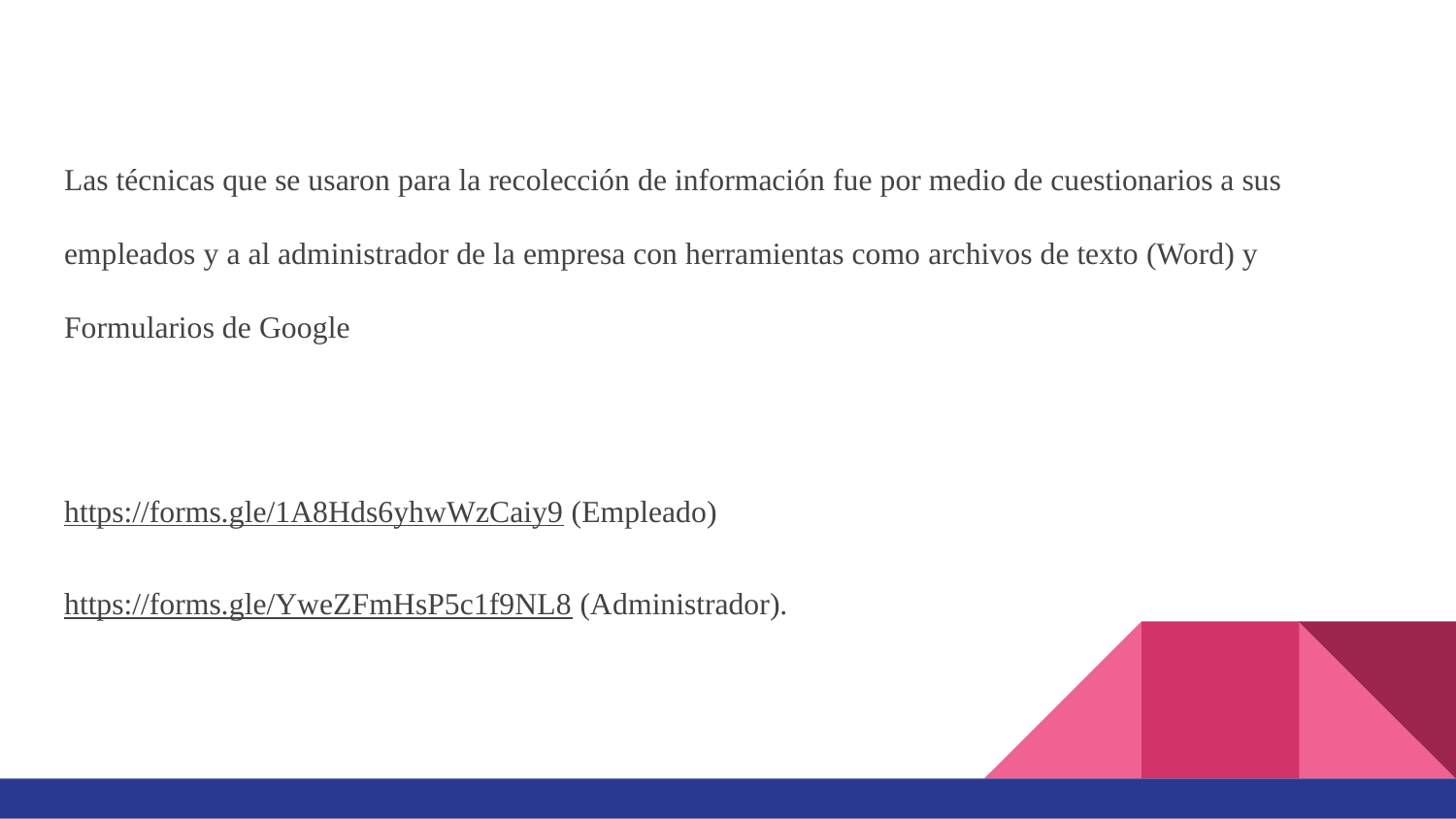

Las técnicas que se usaron para la recolección de información fue por medio de cuestionarios a sus empleados y a al administrador de la empresa con herramientas como archivos de texto (Word) y Formularios de Google

https://forms.gle/1A8Hds6yhwWzCaiy9 (Empleado)
https://forms.gle/YweZFmHsP5c1f9NL8 (Administrador).